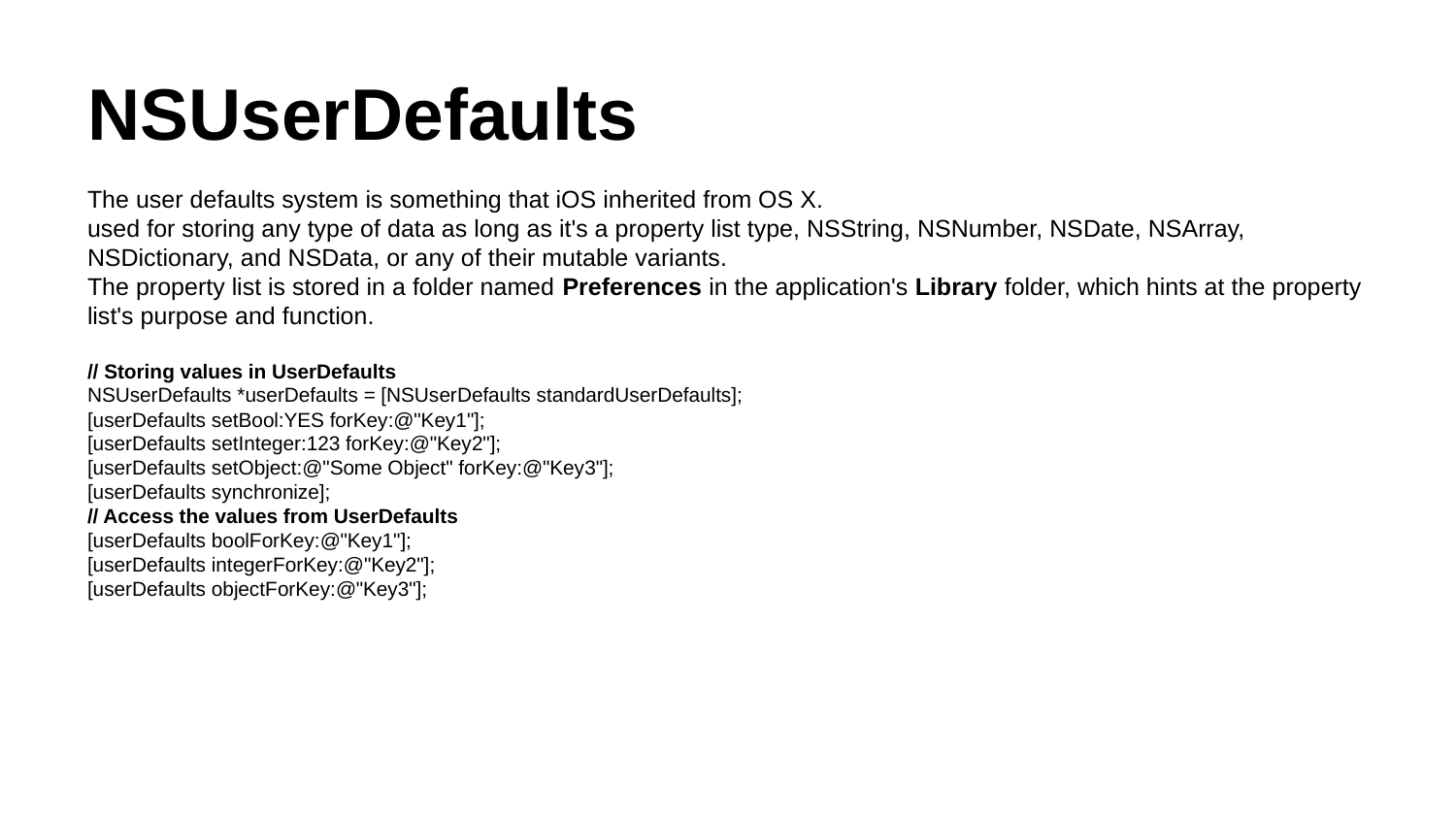

# NSUserDefaults
The user defaults system is something that iOS inherited from OS X.
used for storing any type of data as long as it's a property list type, NSString, NSNumber, NSDate, NSArray, NSDictionary, and NSData, or any of their mutable variants.
The property list is stored in a folder named Preferences in the application's Library folder, which hints at the property list's purpose and function.

// Storing values in UserDefaults
NSUserDefaults *userDefaults = [NSUserDefaults standardUserDefaults];
[userDefaults setBool:YES forKey:@"Key1"];
[userDefaults setInteger:123 forKey:@"Key2"];
[userDefaults setObject:@"Some Object" forKey:@"Key3"];
[userDefaults synchronize];
// Access the values from UserDefaults
[userDefaults boolForKey:@"Key1"];
[userDefaults integerForKey:@"Key2"];
[userDefaults objectForKey:@"Key3"];